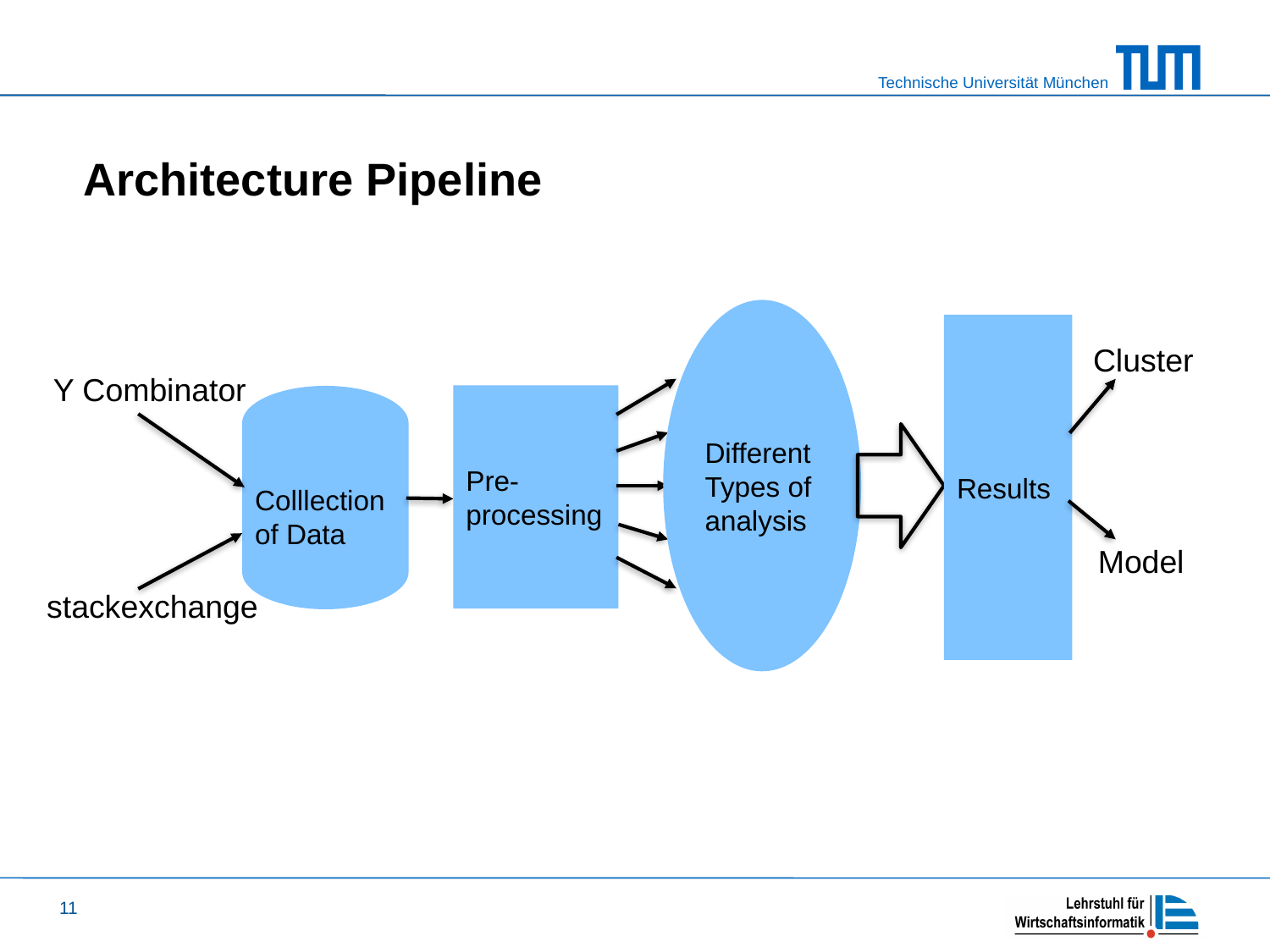

# Architecture Pipeline
Different Types of analysis
Results
Cluster
Y Combinator
Pre-processing
Colllection of Data

Model
stackexchange